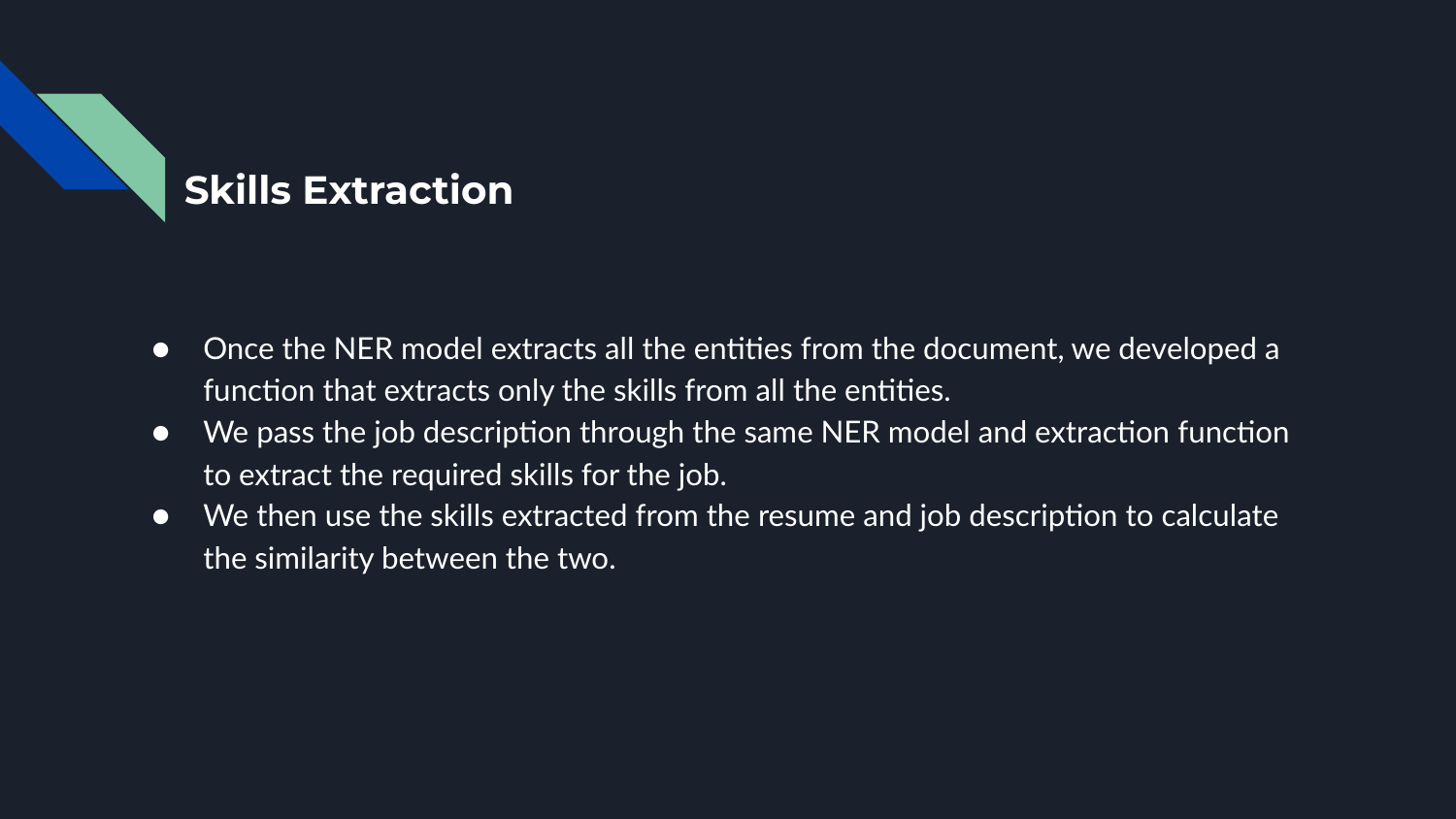

# Skills Extraction
Once the NER model extracts all the entities from the document, we developed a function that extracts only the skills from all the entities.
We pass the job description through the same NER model and extraction function to extract the required skills for the job.
We then use the skills extracted from the resume and job description to calculate the similarity between the two.